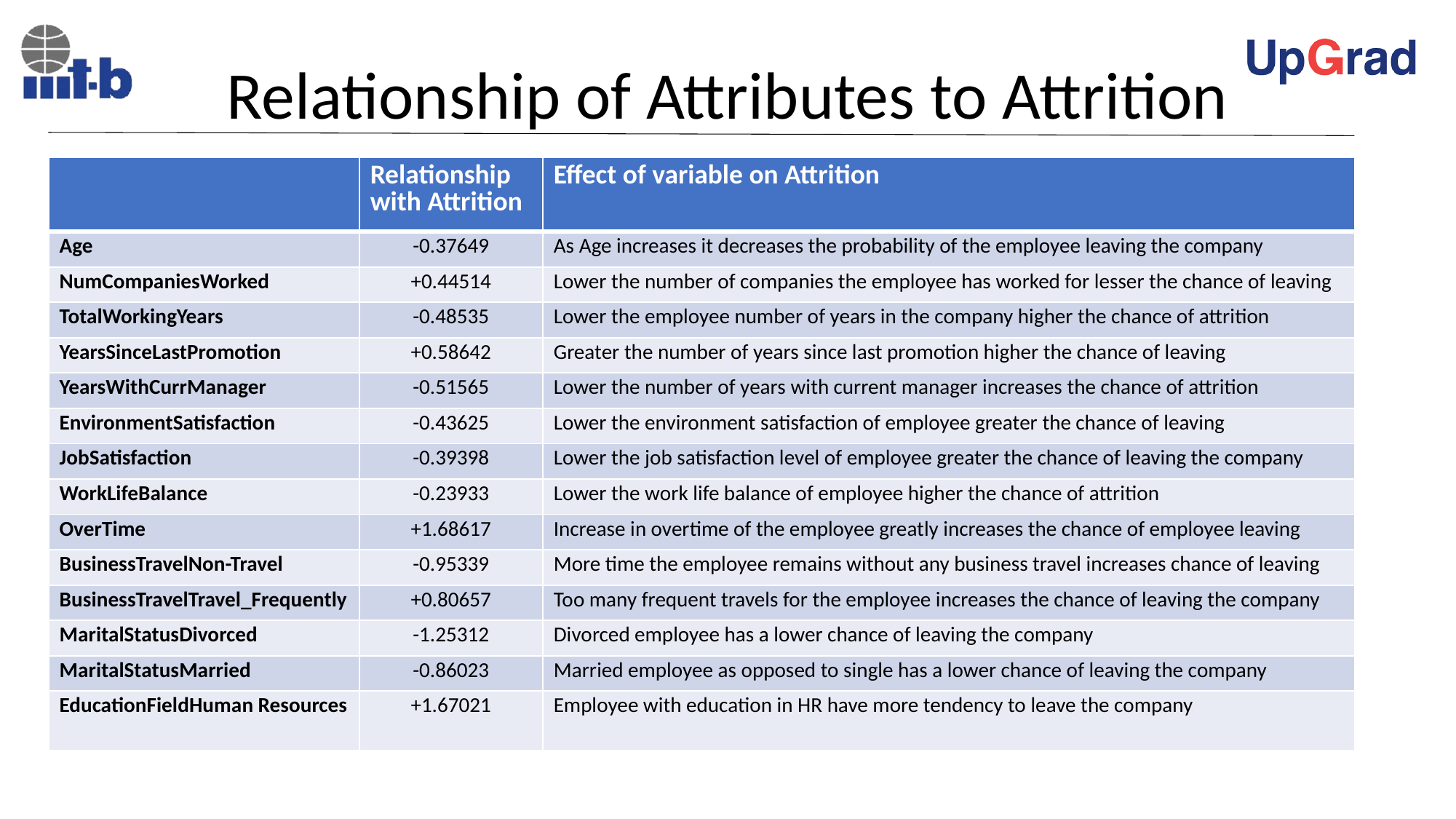

# Relationship of Attributes to Attrition
|  | Relationship with Attrition | Effect of variable on Attrition |
| --- | --- | --- |
| Age | -0.37649 | As Age increases it decreases the probability of the employee leaving the company |
| NumCompaniesWorked | +0.44514 | Lower the number of companies the employee has worked for lesser the chance of leaving |
| TotalWorkingYears | -0.48535 | Lower the employee number of years in the company higher the chance of attrition |
| YearsSinceLastPromotion | +0.58642 | Greater the number of years since last promotion higher the chance of leaving |
| YearsWithCurrManager | -0.51565 | Lower the number of years with current manager increases the chance of attrition |
| EnvironmentSatisfaction | -0.43625 | Lower the environment satisfaction of employee greater the chance of leaving |
| JobSatisfaction | -0.39398 | Lower the job satisfaction level of employee greater the chance of leaving the company |
| WorkLifeBalance | -0.23933 | Lower the work life balance of employee higher the chance of attrition |
| OverTime | +1.68617 | Increase in overtime of the employee greatly increases the chance of employee leaving |
| BusinessTravelNon-Travel | -0.95339 | More time the employee remains without any business travel increases chance of leaving |
| BusinessTravelTravel\_Frequently | +0.80657 | Too many frequent travels for the employee increases the chance of leaving the company |
| MaritalStatusDivorced | -1.25312 | Divorced employee has a lower chance of leaving the company |
| MaritalStatusMarried | -0.86023 | Married employee as opposed to single has a lower chance of leaving the company |
| EducationFieldHuman Resources | +1.67021 | Employee with education in HR have more tendency to leave the company |